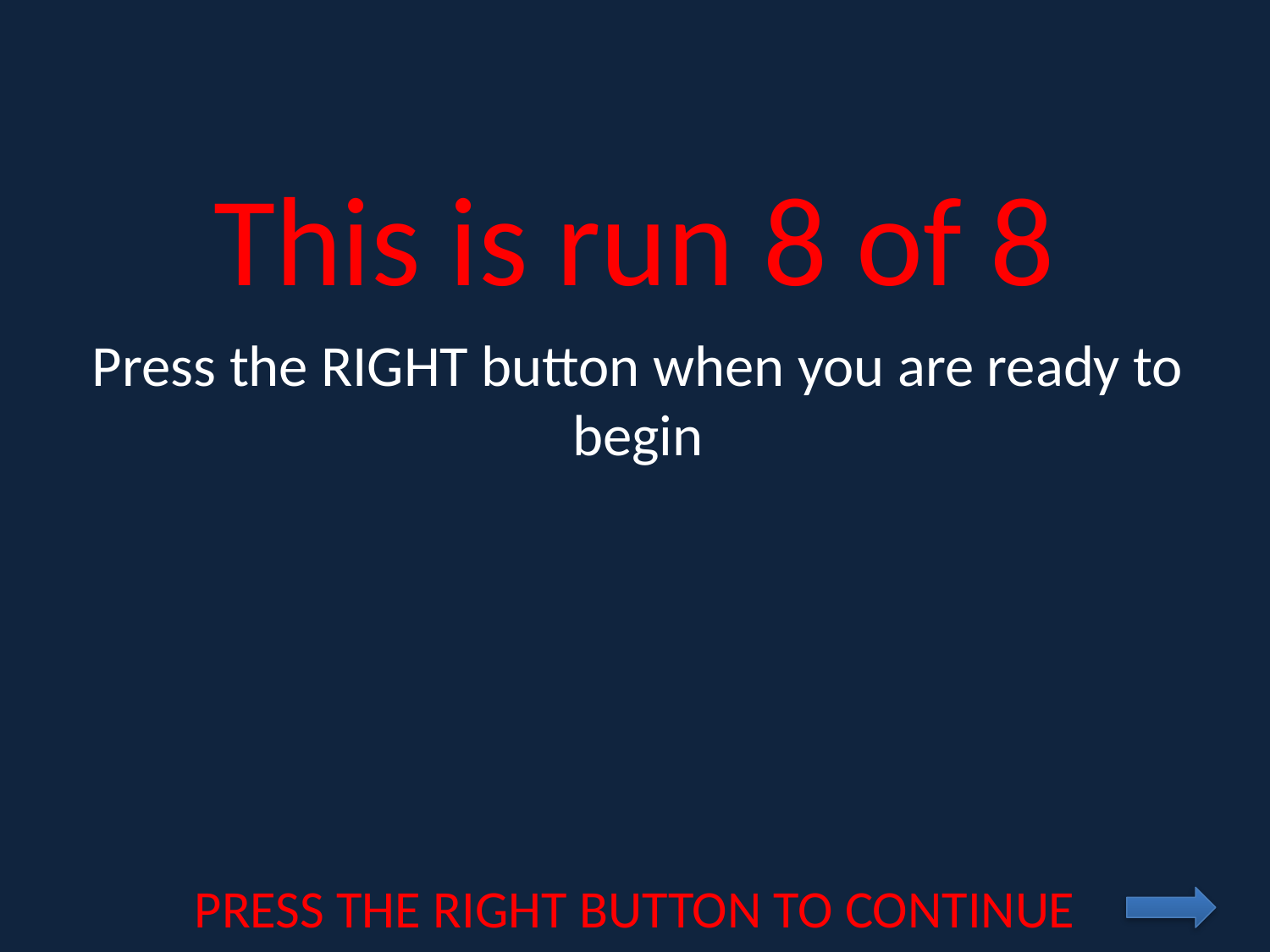

This is run 8 of 8
# Press the RIGHT button when you are ready to begin
PRESS THE RIGHT BUTTON TO CONTINUE